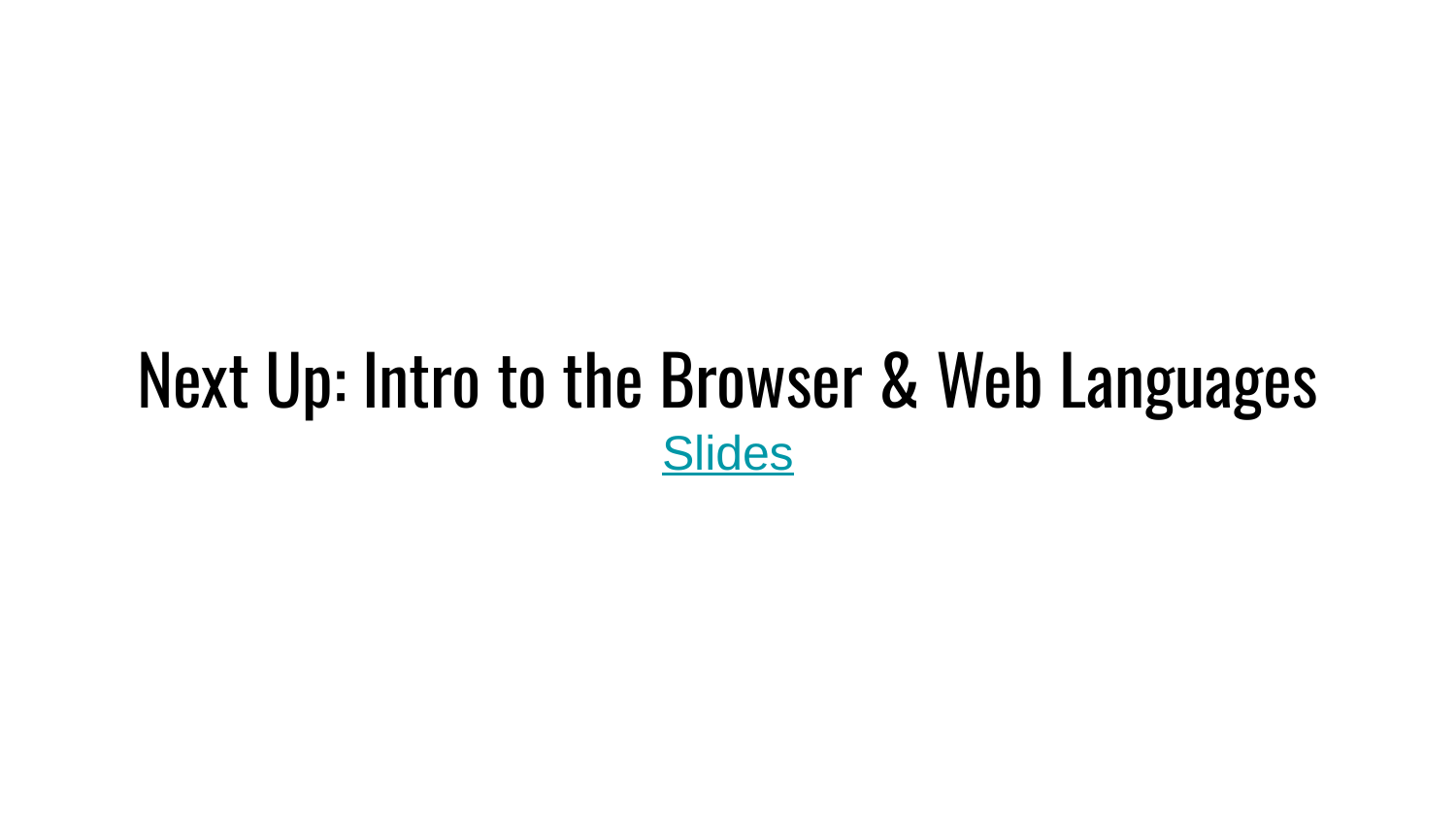

# Next Up: Intro to the Browser & Web Languages
Slides